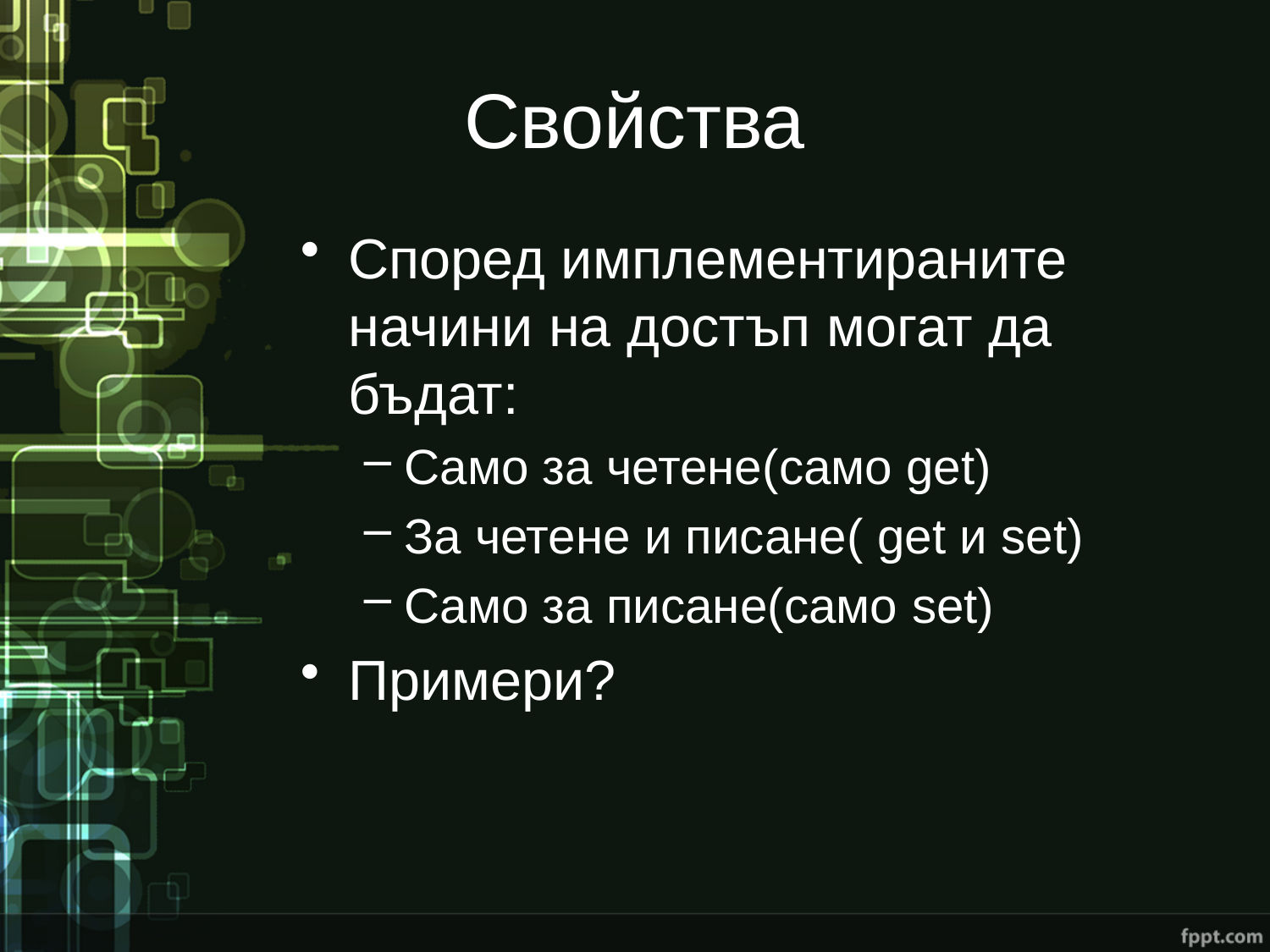

# Свойства
Според имплементираните начини на достъп могат да бъдат:
Само за четене(само get)
За четене и писане( get и set)
Само за писане(само set)
Примери?